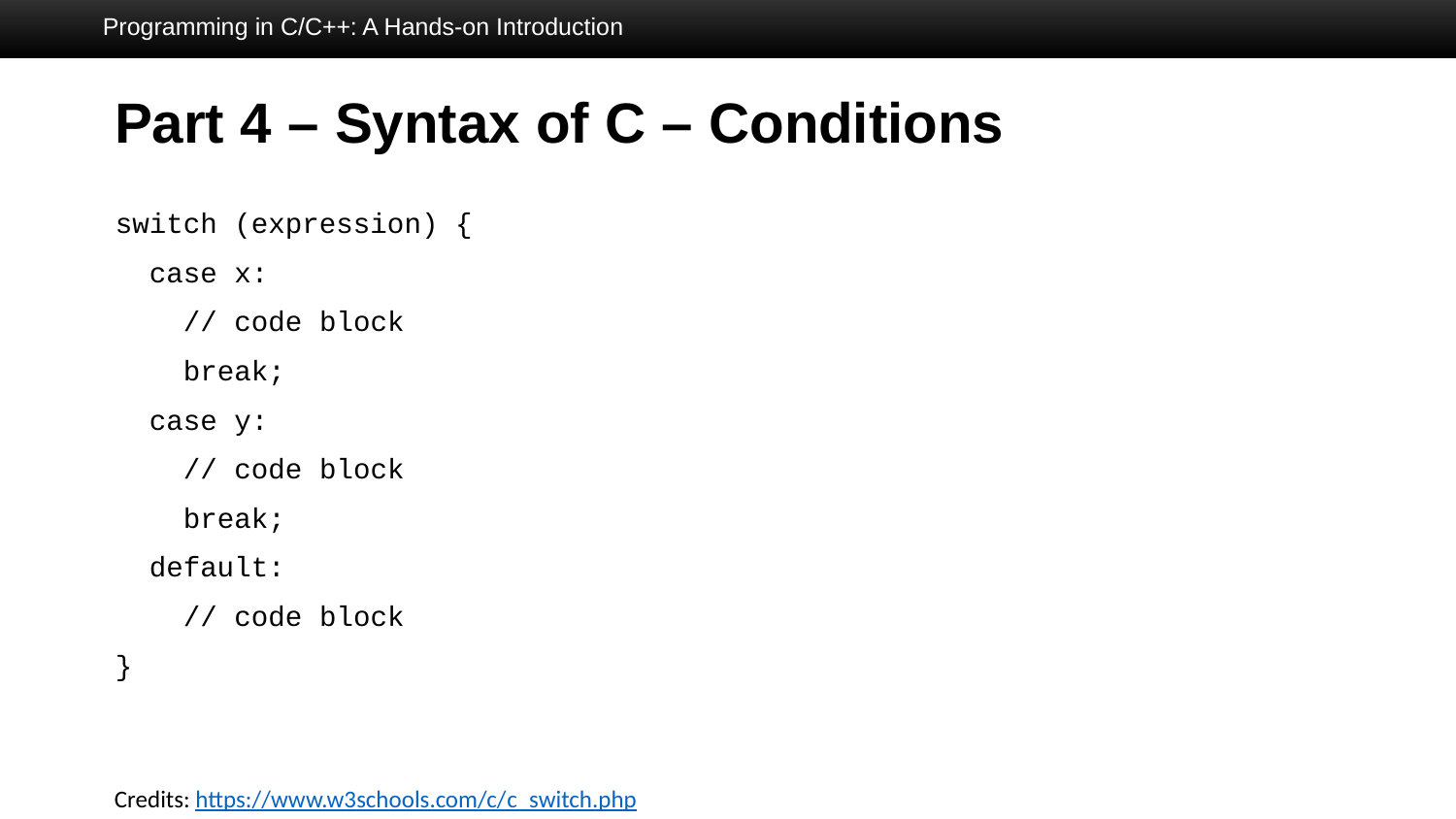

Programming in C/C++: A Hands-on Introduction
# Part 4 – Syntax of C – Conditions
switch (expression) {
  case x:
    // code block
    break;
  case y:
    // code block
    break;
  default:
    // code block
}

Credits: https://www.w3schools.com/c/c_switch.php